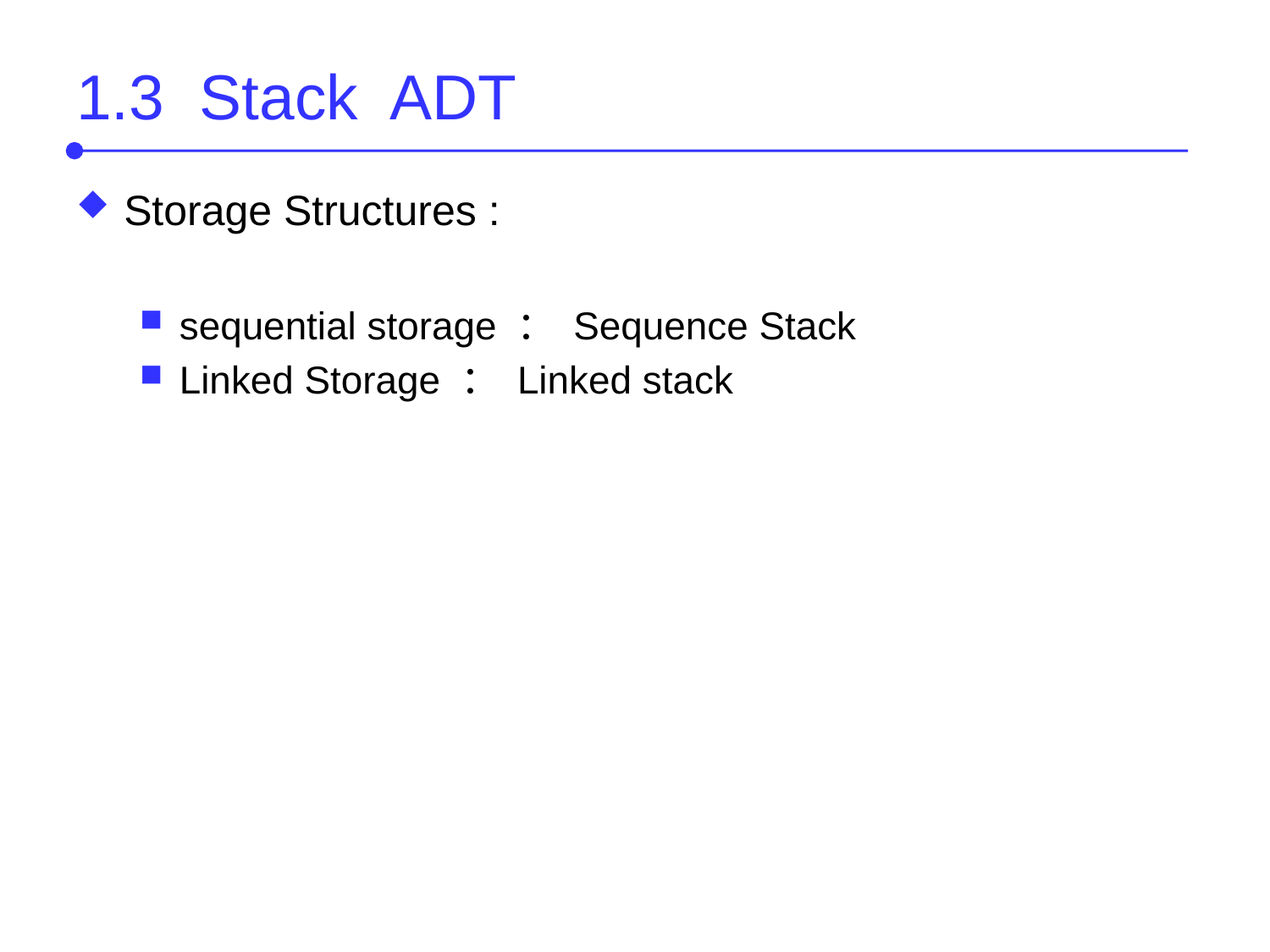

1.3  Stack  ADT
Storage Structures :

sequential storage ： Sequence Stack
Linked Storage ： Linked stack